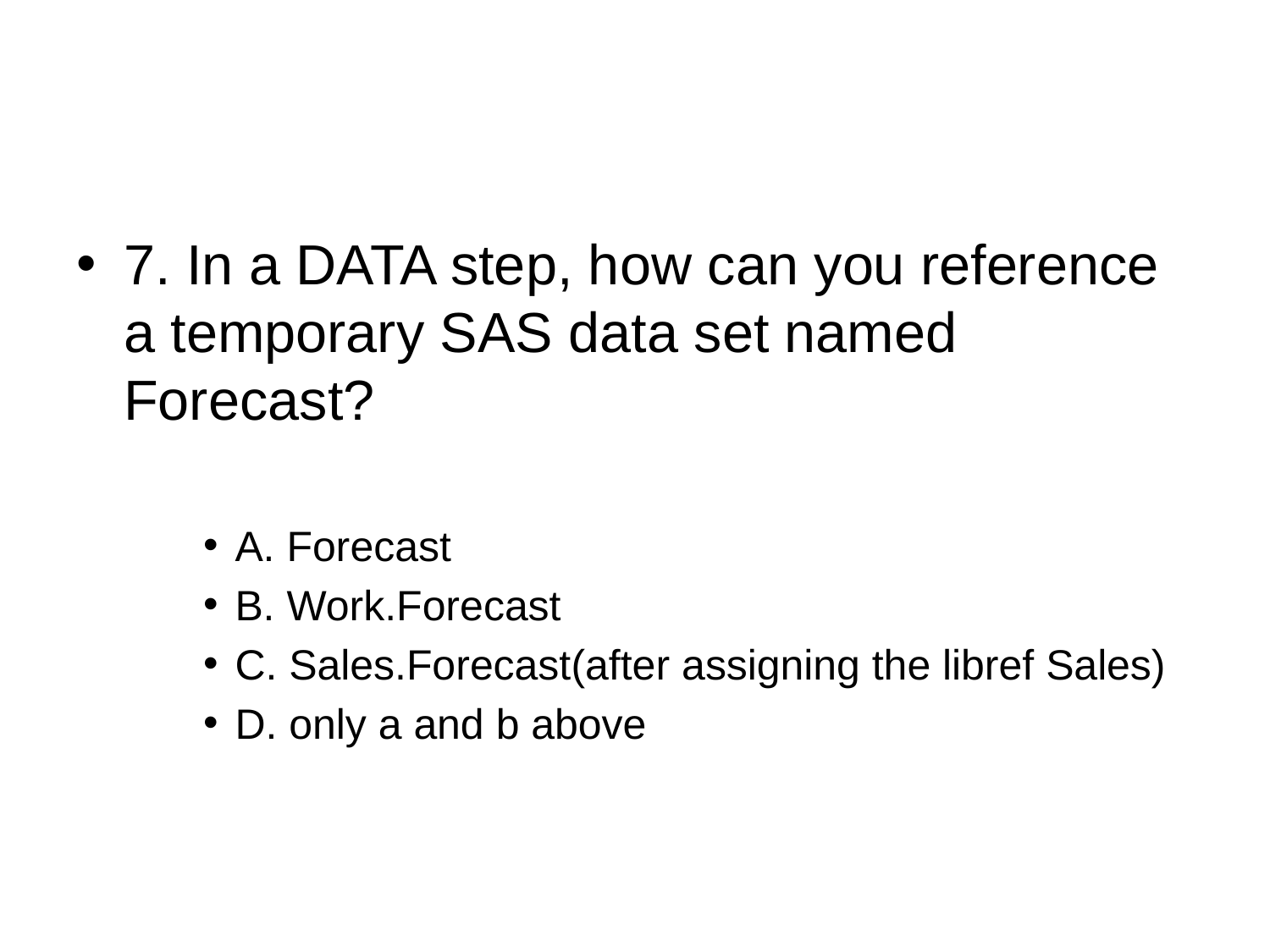

#
7. In a DATA step, how can you reference a temporary SAS data set named Forecast?

A. Forecast
B. Work.Forecast
C. Sales.Forecast(after assigning the libref Sales)
D. only a and b above